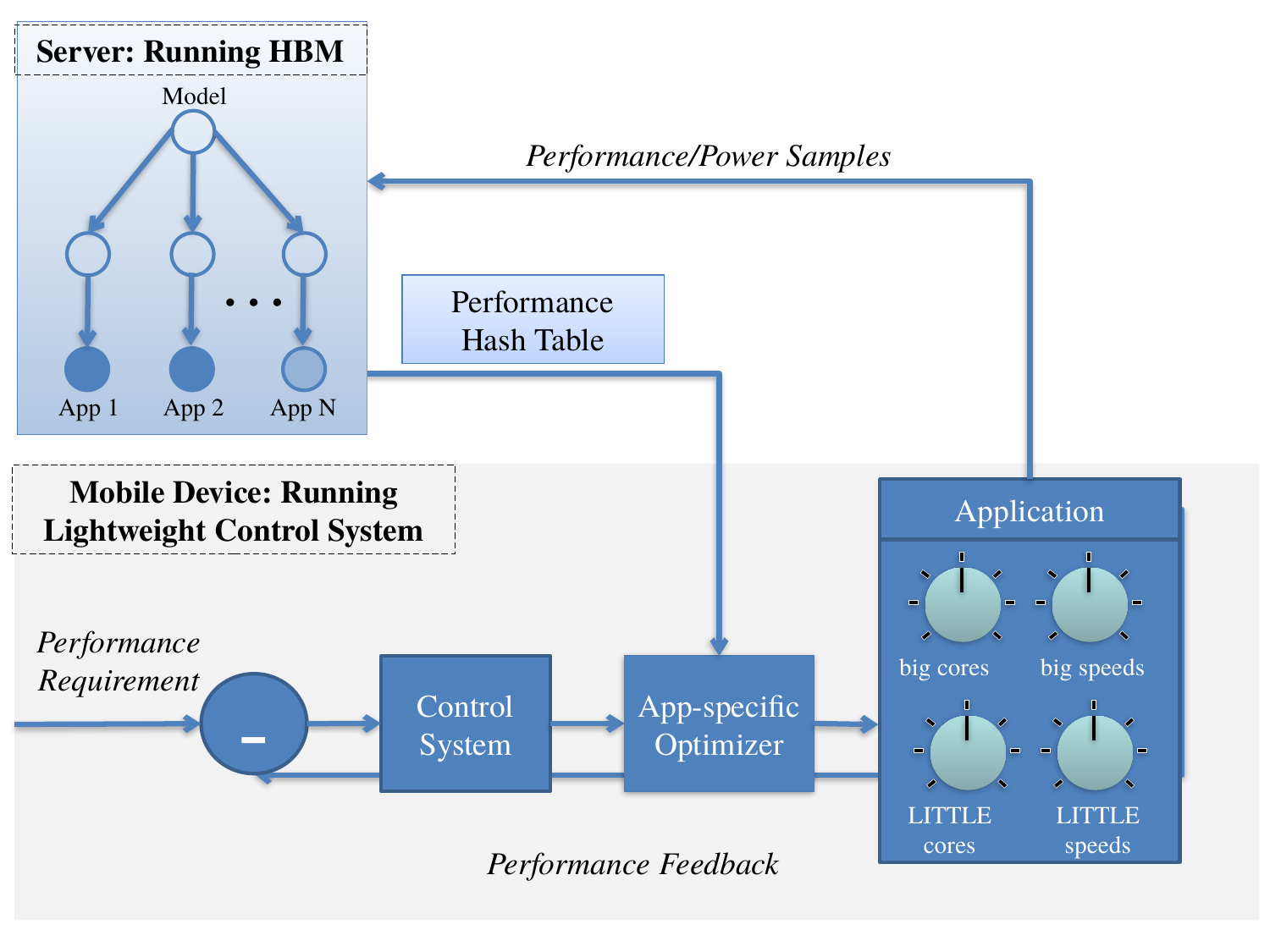

Server: Running HBM
Model
App 1

App 2

App N

…

Performance/Power Samples
Performance
Hash Table

Mobile Device: Running Lightweight Control System
Application

Performance
Requirement
big cores
big speeds
Control
System
App-specific
Optimizer
-

LITTLE cores
LITTLE speeds
Performance Feedback